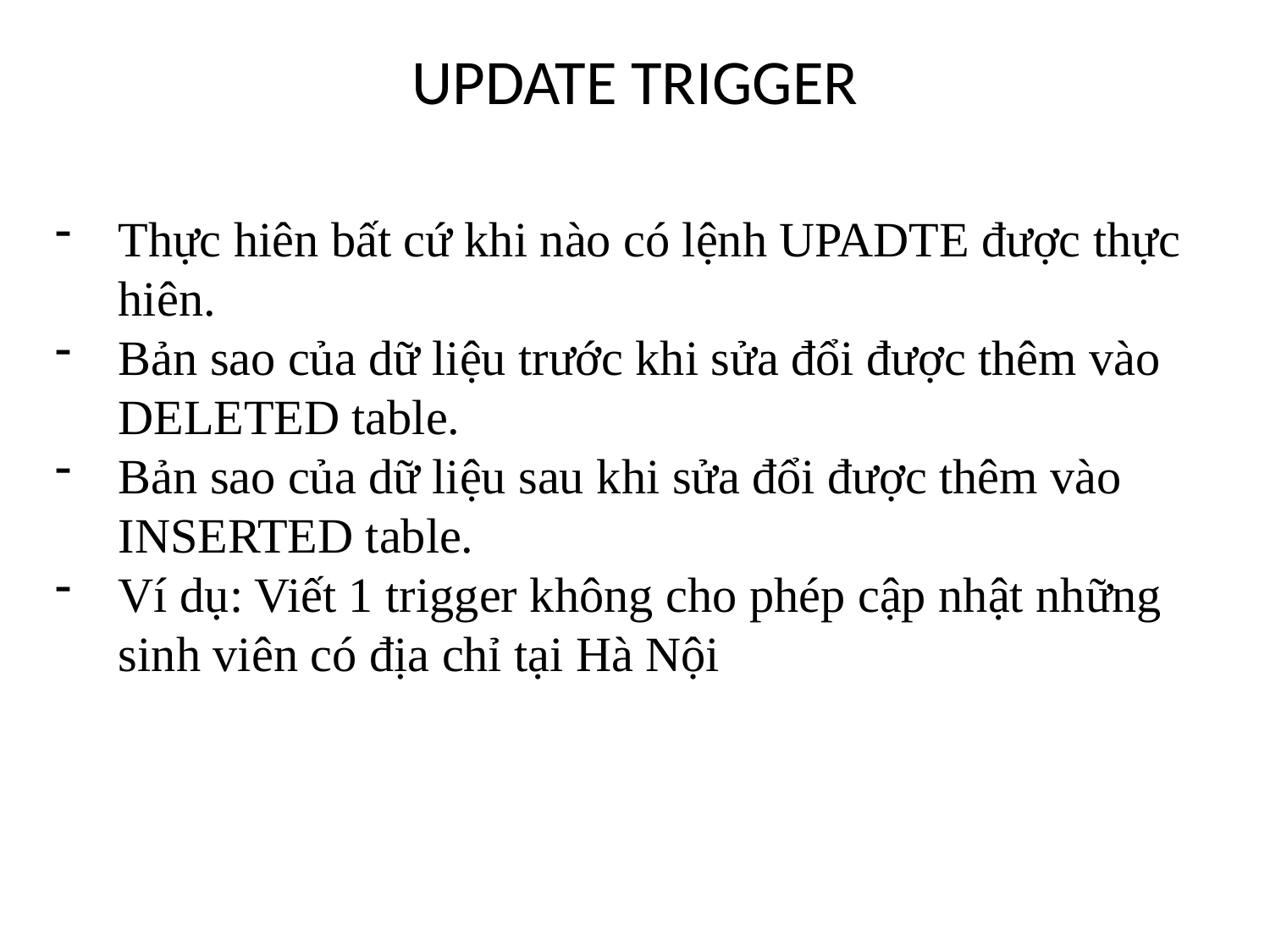

# UPDATE TRIGGER
Thực hiên bất cứ khi nào có lệnh UPADTE được thực hiên.
Bản sao của dữ liệu trước khi sửa đổi được thêm vào DELETED table.
Bản sao của dữ liệu sau khi sửa đổi được thêm vào INSERTED table.
Ví dụ: Viết 1 trigger không cho phép cập nhật những sinh viên có địa chỉ tại Hà Nội